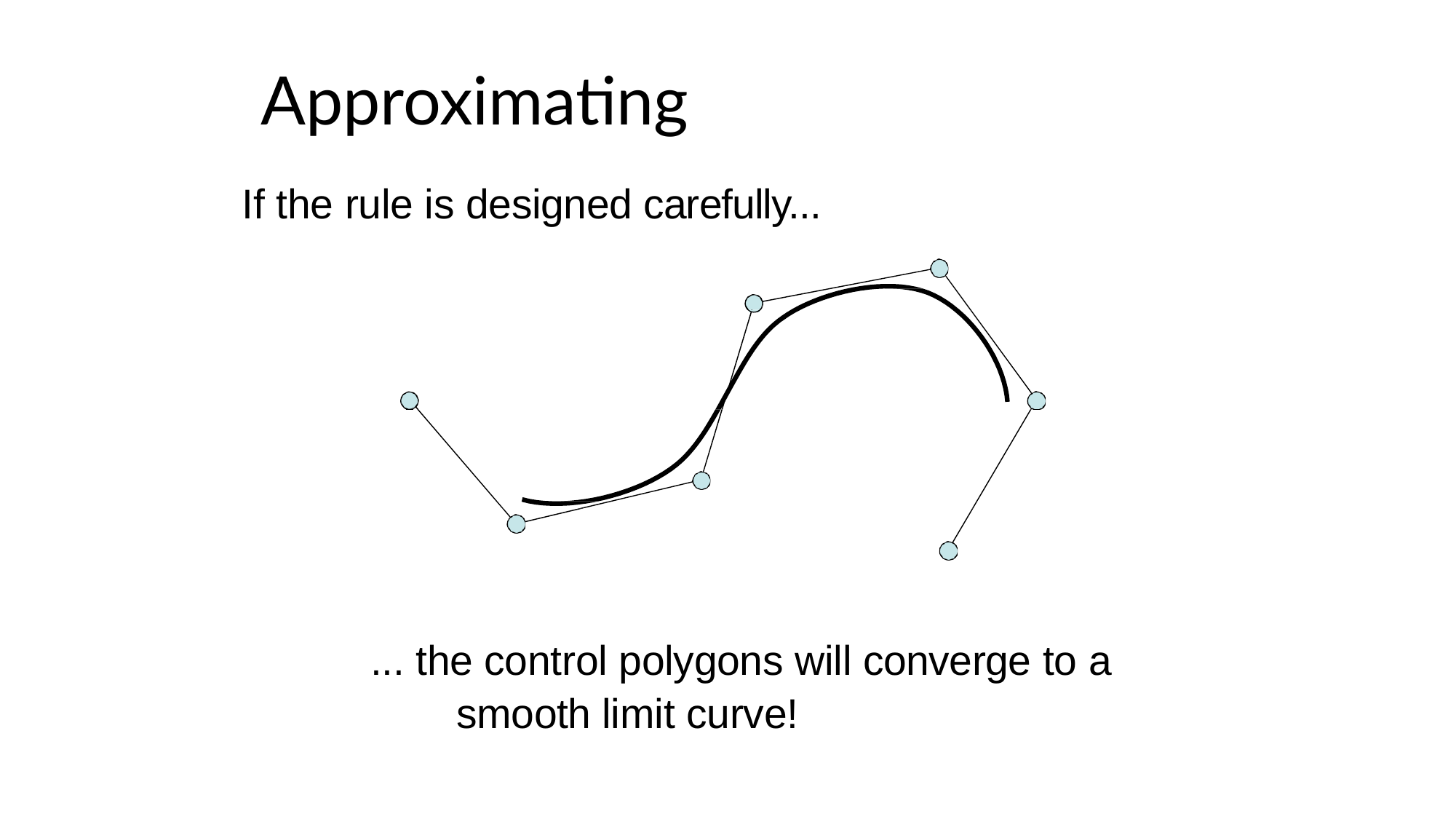

# Approximating
If the rule is designed carefully...

... the control polygons will converge to a  smooth limit curve!
21